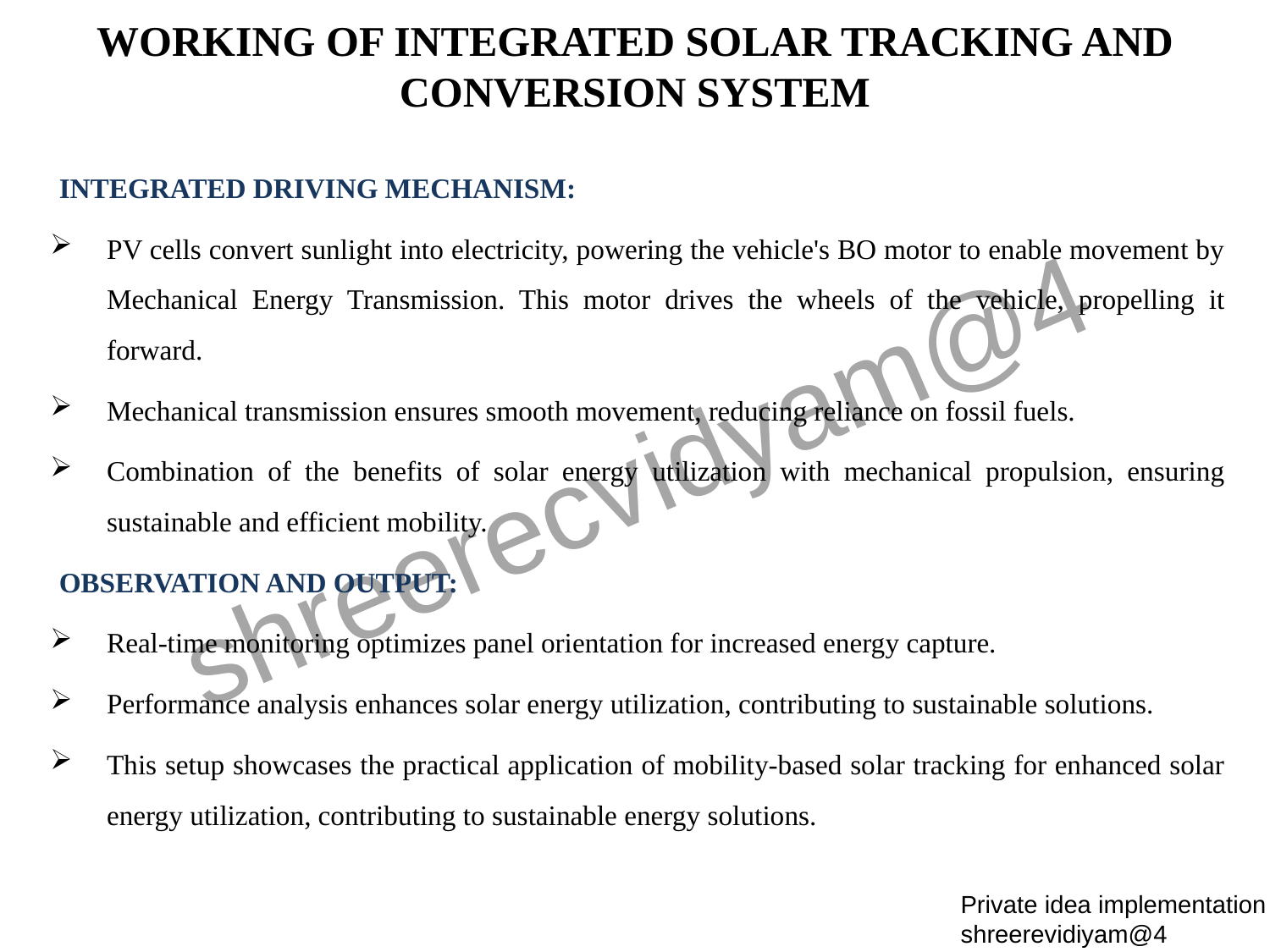

# WORKING OF INTEGRATED SOLAR TRACKING AND CONVERSION SYSTEM
INTEGRATED DRIVING MECHANISM:
PV cells convert sunlight into electricity, powering the vehicle's BO motor to enable movement by Mechanical Energy Transmission. This motor drives the wheels of the vehicle, propelling it forward.
Mechanical transmission ensures smooth movement, reducing reliance on fossil fuels.
Combination of the benefits of solar energy utilization with mechanical propulsion, ensuring sustainable and efficient mobility.
OBSERVATION AND OUTPUT:
Real-time monitoring optimizes panel orientation for increased energy capture.
Performance analysis enhances solar energy utilization, contributing to sustainable solutions.
This setup showcases the practical application of mobility-based solar tracking for enhanced solar energy utilization, contributing to sustainable energy solutions.